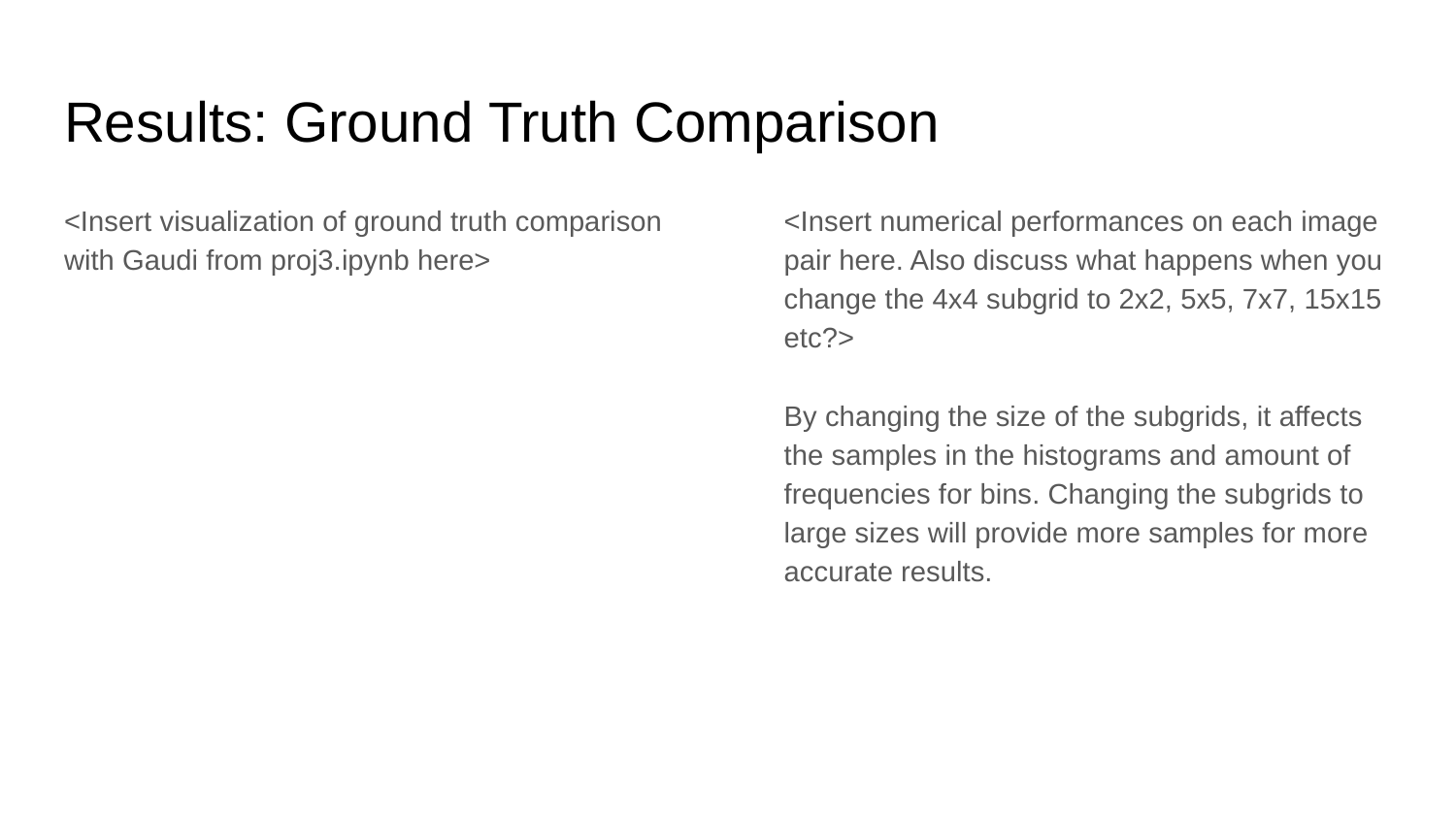

# Results: Ground Truth Comparison
<Insert visualization of ground truth comparison with Gaudi from proj3.ipynb here>
<Insert numerical performances on each image pair here. Also discuss what happens when you change the 4x4 subgrid to 2x2, 5x5, 7x7, 15x15 etc?>

By changing the size of the subgrids, it affects the samples in the histograms and amount of frequencies for bins. Changing the subgrids to large sizes will provide more samples for more accurate results.